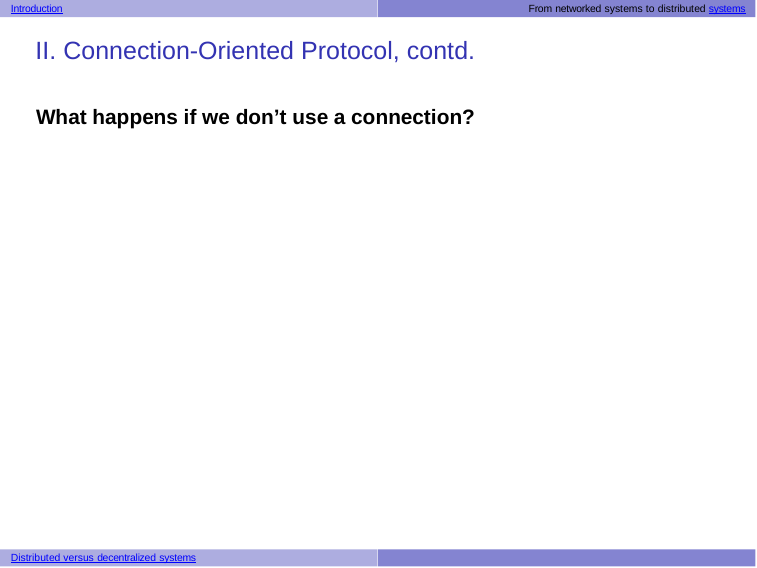

Introduction	From networked systems to distributed systems
# II. Connection-Oriented Protocol, contd.
What happens if we don’t use a connection?

Distributed versus decentralized systems